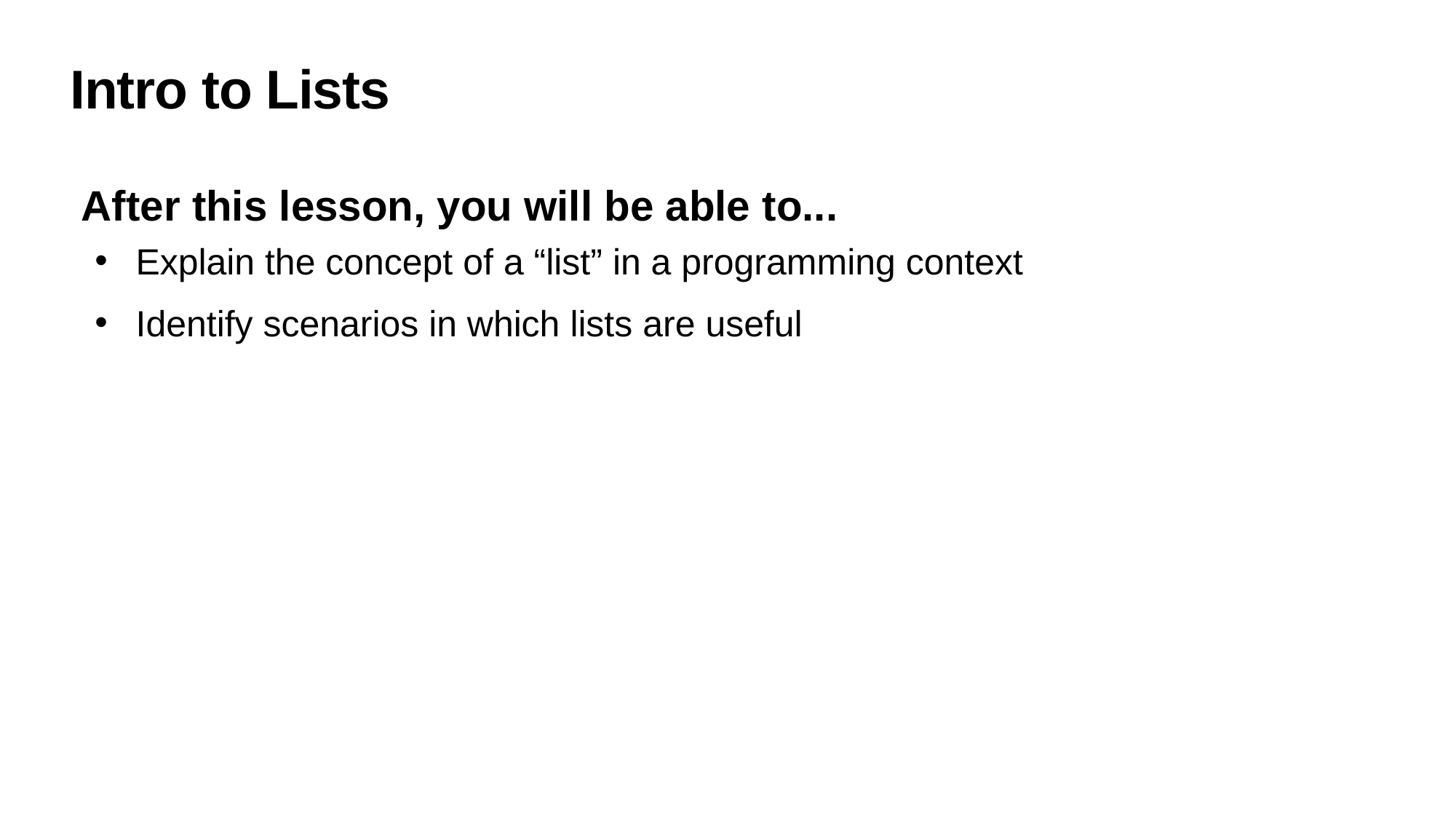

# Intro to Lists
After this lesson, you will be able to...
Explain the concept of a “list” in a programming context
Identify scenarios in which lists are useful